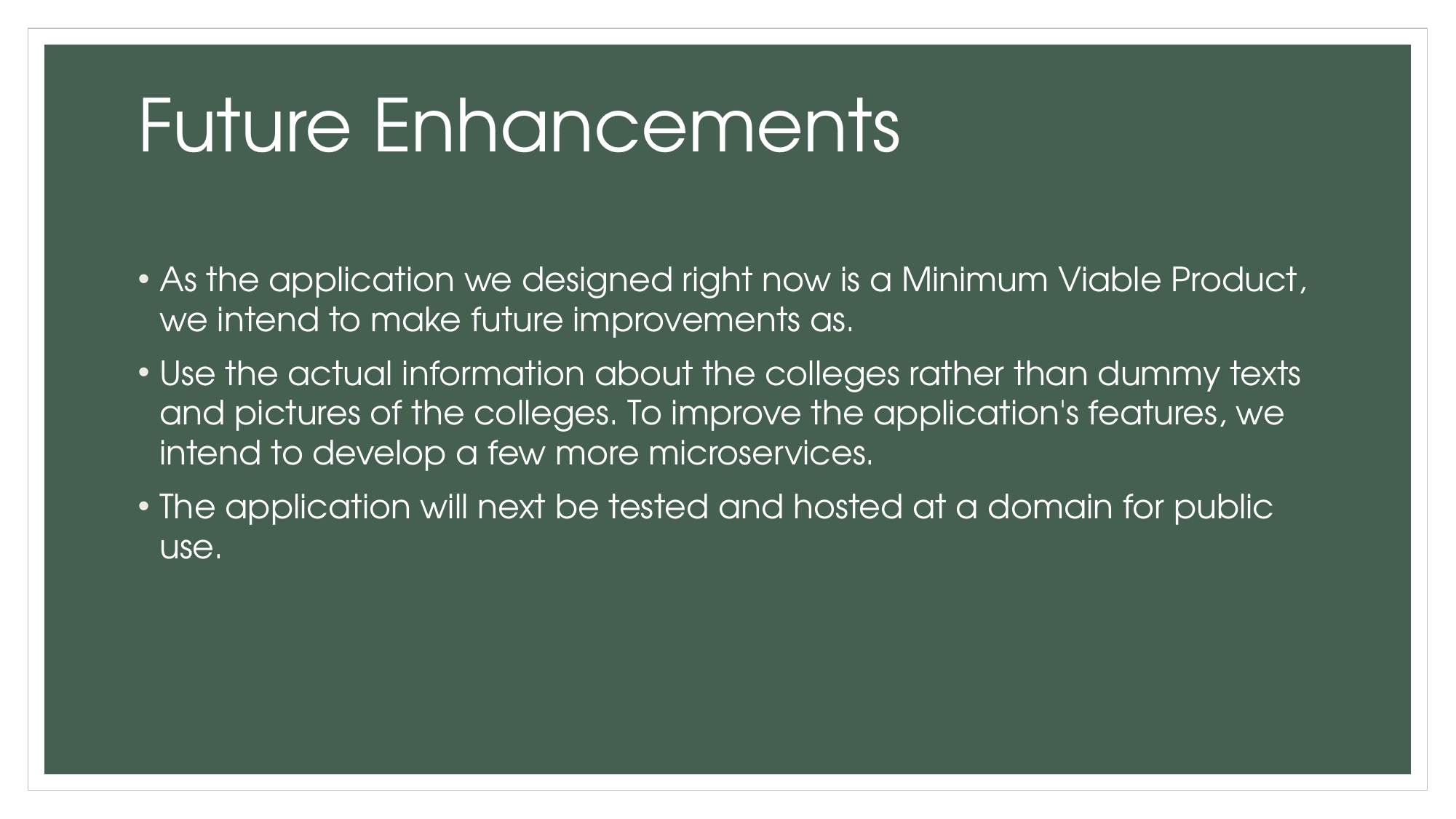

Future Enhancements
As the application we designed right now is a Minimum Viable Product, we intend to make future improvements as.
Use the actual information about the colleges rather than dummy texts and pictures of the colleges. To improve the application's features, we intend to develop a few more microservices.
The application will next be tested and hosted at a domain for public use.